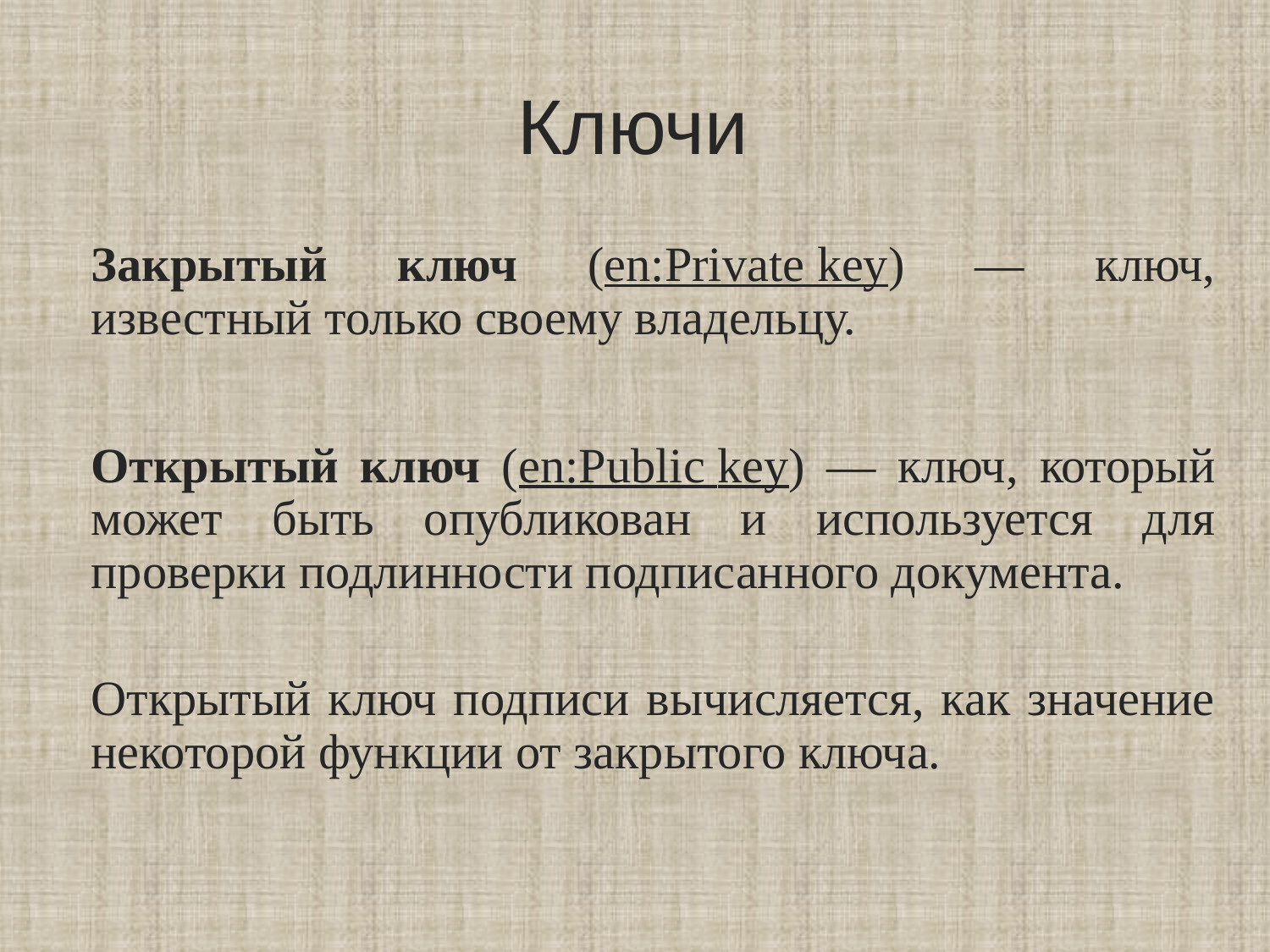

# Ключи
Закрытый ключ (en:Private key) — ключ, известный только своему владельцу.

Открытый ключ (en:Public key) — ключ, который может быть опубликован и используется для проверки подлинности подписанного документа.

Открытый ключ подписи вычисляется, как значение некоторой функции от закрытого ключа.